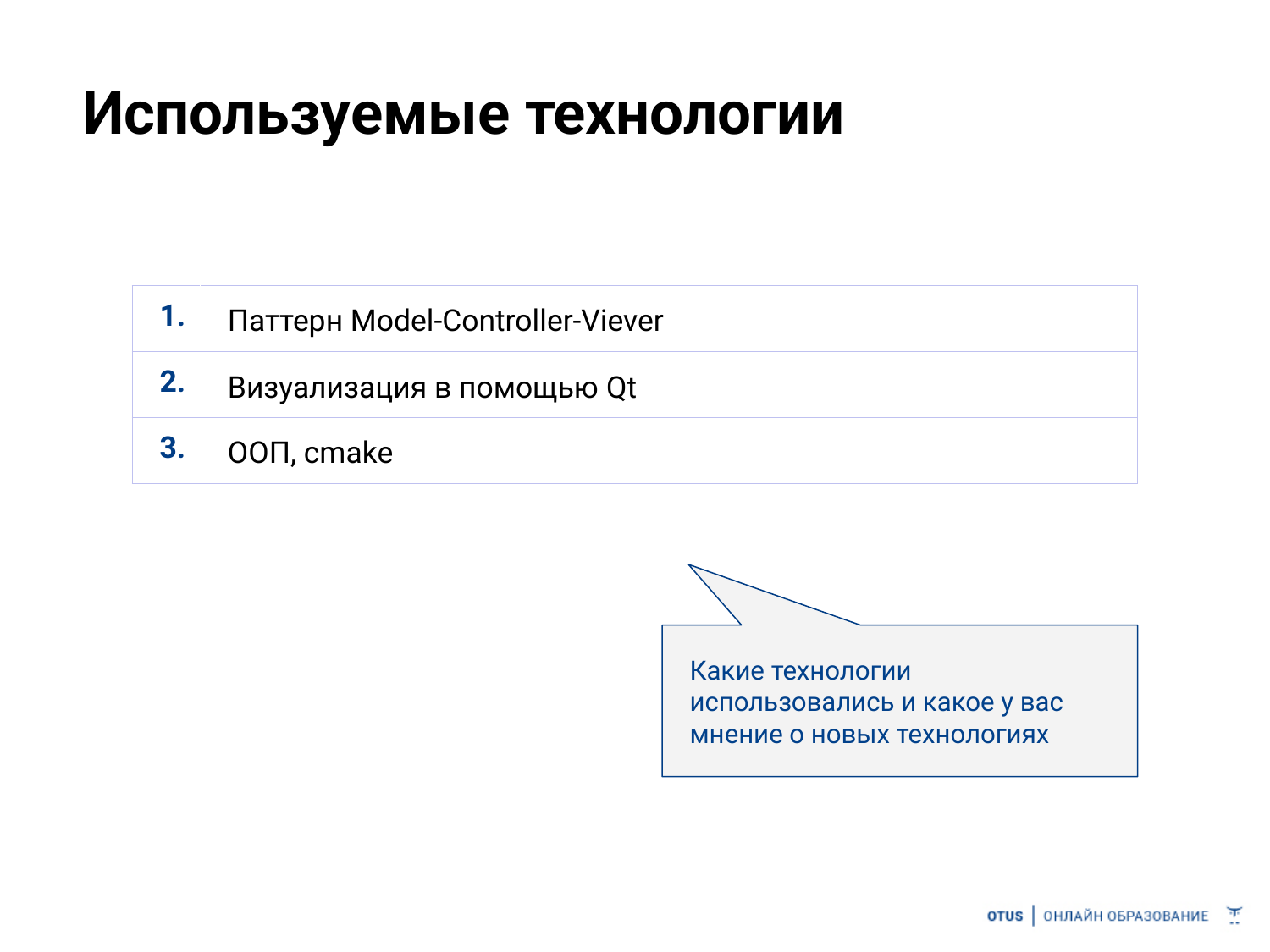

# Используемые технологии
| 1. | Паттерн Model-Controller-Viever |
| --- | --- |
| 2. | Визуализация в помощью Qt |
| 3. | ООП, cmake |
Какие технологии использовались и какое у вас мнение о новых технологиях